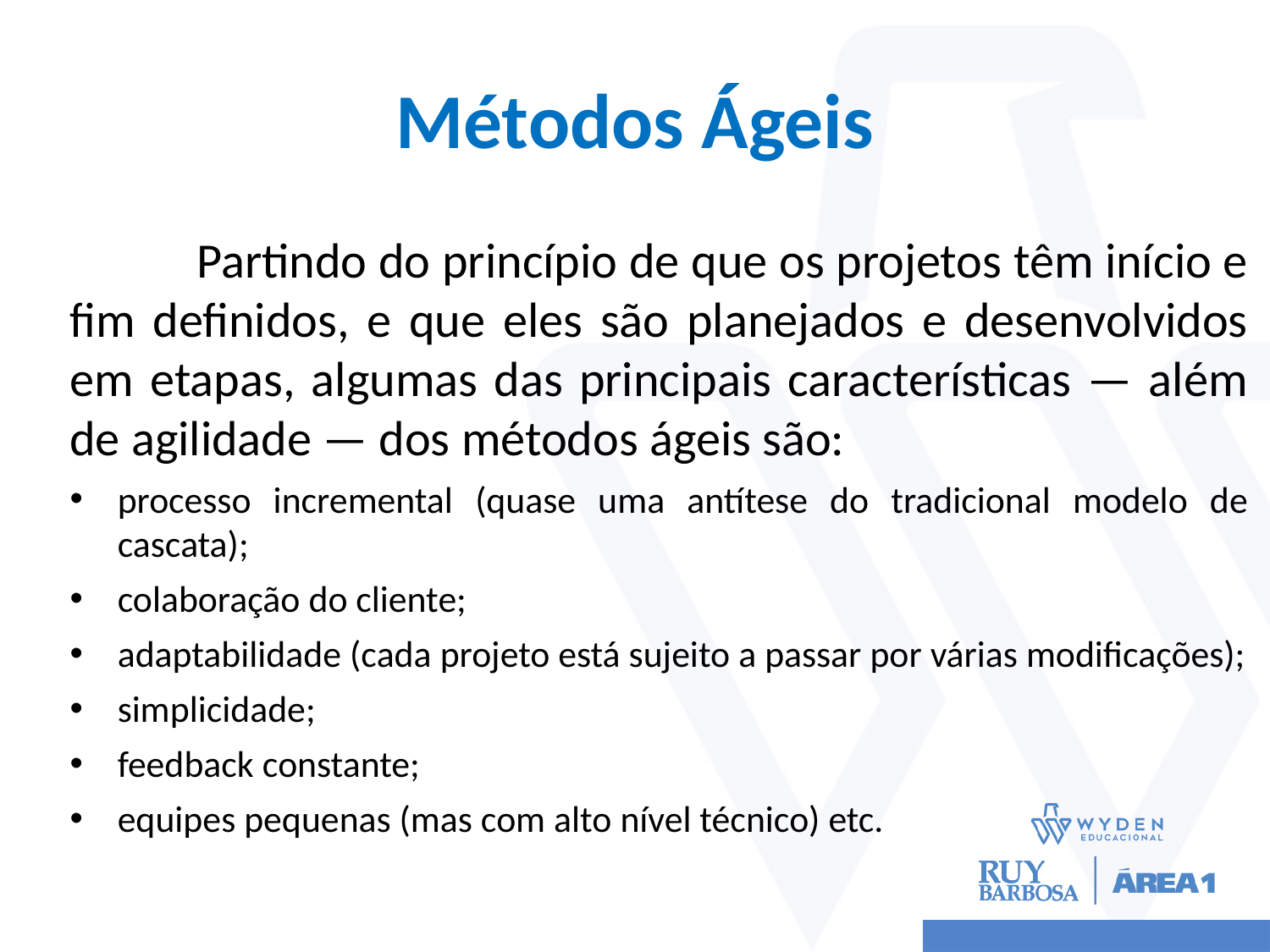

# Métodos Ágeis
	Partindo do princípio de que os projetos têm início e fim definidos, e que eles são planejados e desenvolvidos em etapas, algumas das principais características — além de agilidade — dos métodos ágeis são:
processo incremental (quase uma antítese do tradicional modelo de cascata);
colaboração do cliente;
adaptabilidade (cada projeto está sujeito a passar por várias modificações);
simplicidade;
feedback constante;
equipes pequenas (mas com alto nível técnico) etc.